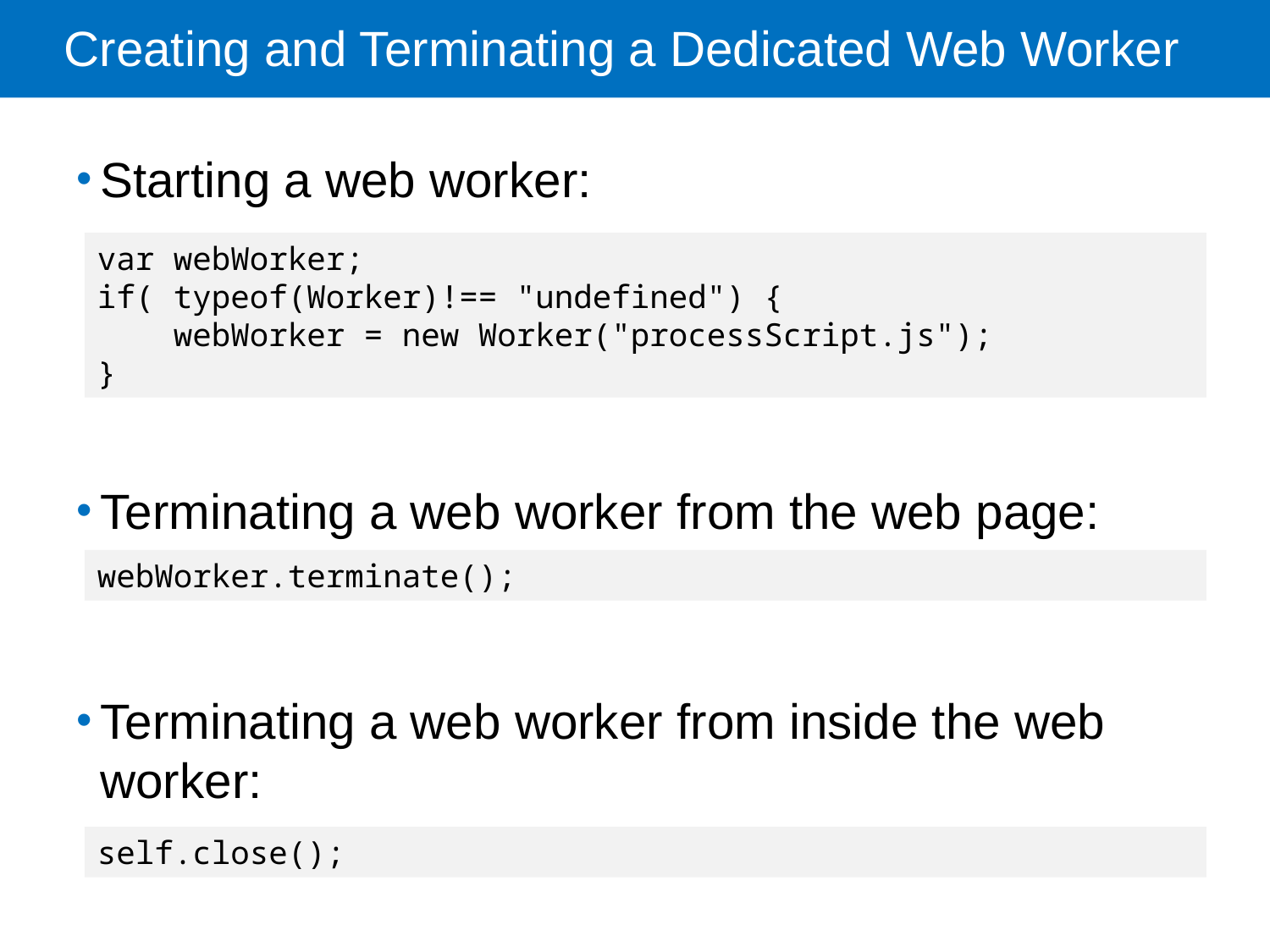

# Creating and Terminating a Dedicated Web Worker
Starting a web worker:

Terminating a web worker from the web page:

Terminating a web worker from inside the web worker:

var webWorker;
if( typeof(Worker)!== "undefined") {
    webWorker = new Worker("processScript.js");
}
webWorker.terminate();
self.close();